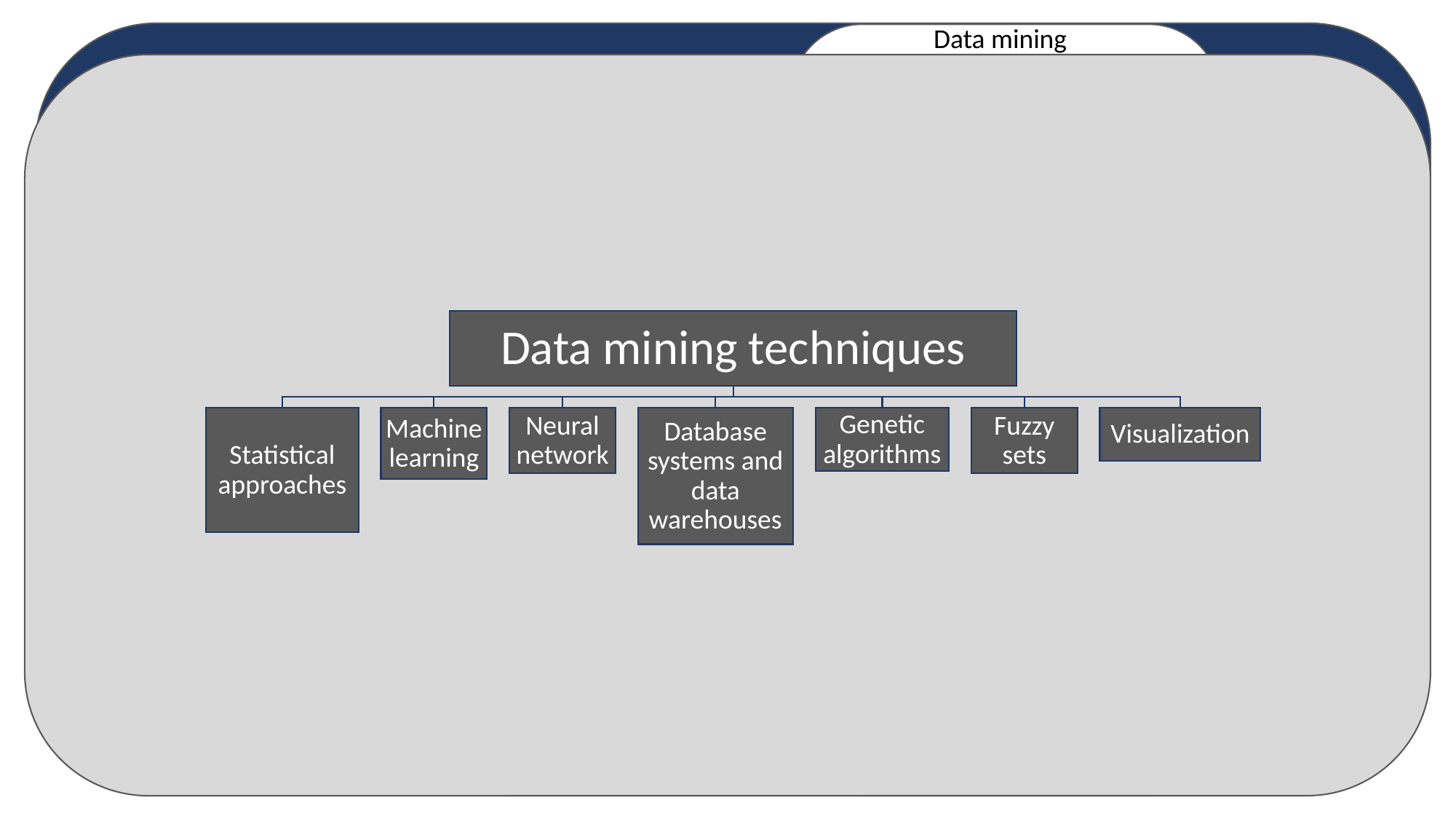

Data mining

Data mining techniques
Statistical approaches
Machine learning
Neural network
Database systems and data warehouses
Genetic algorithms
Fuzzy sets
Visualization